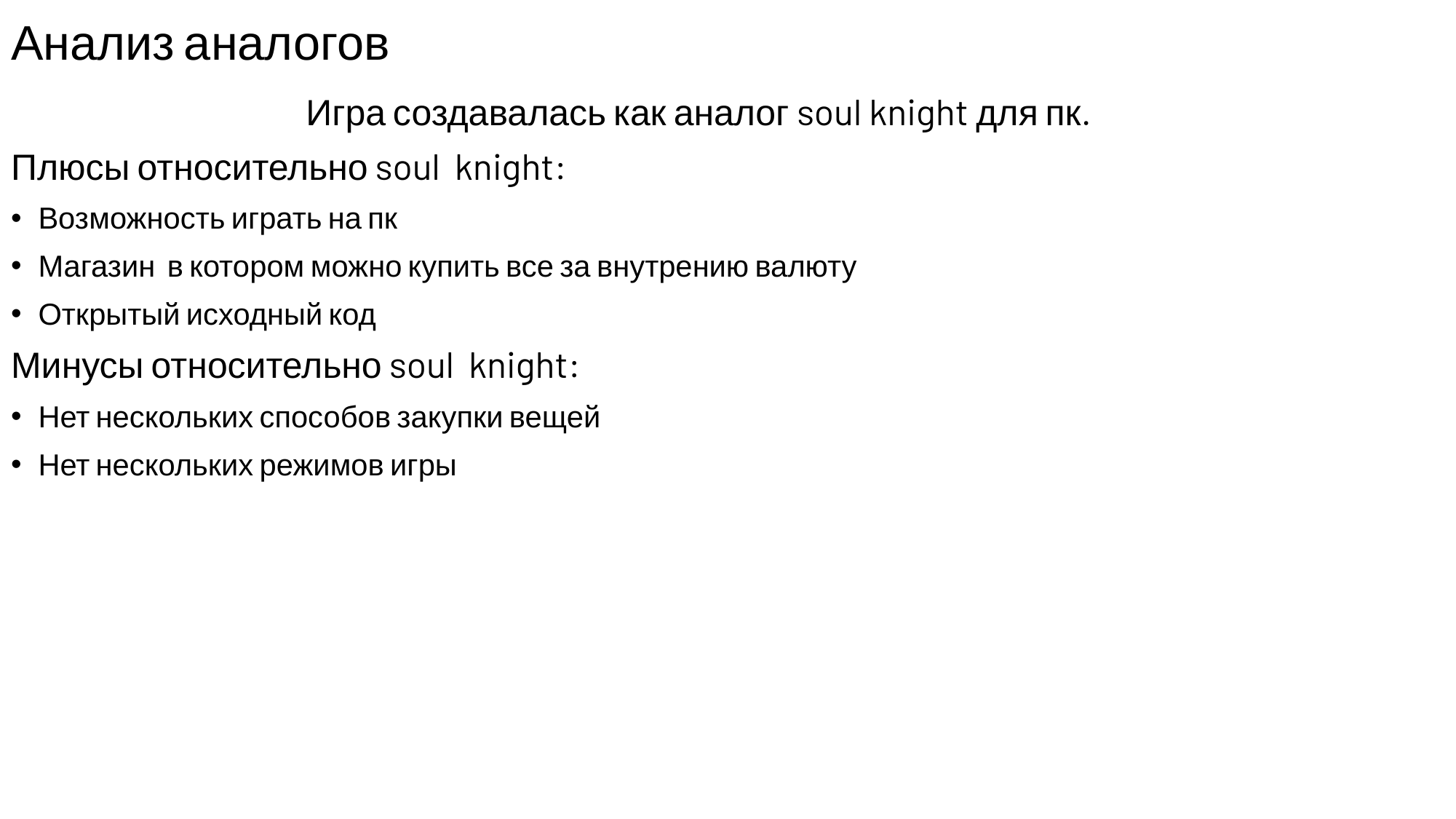

# Анализ аналогов
Игра создавалась как аналог soul knight для пк.
Плюсы относительно soul  knight:
Возможность играть на пк
Магазин  в котором можно купить все за внутрению валюту
Открытый исходный код
Минусы относительно soul  knight:
Нет нескольких способов закупки вещей
Нет нескольких режимов игры